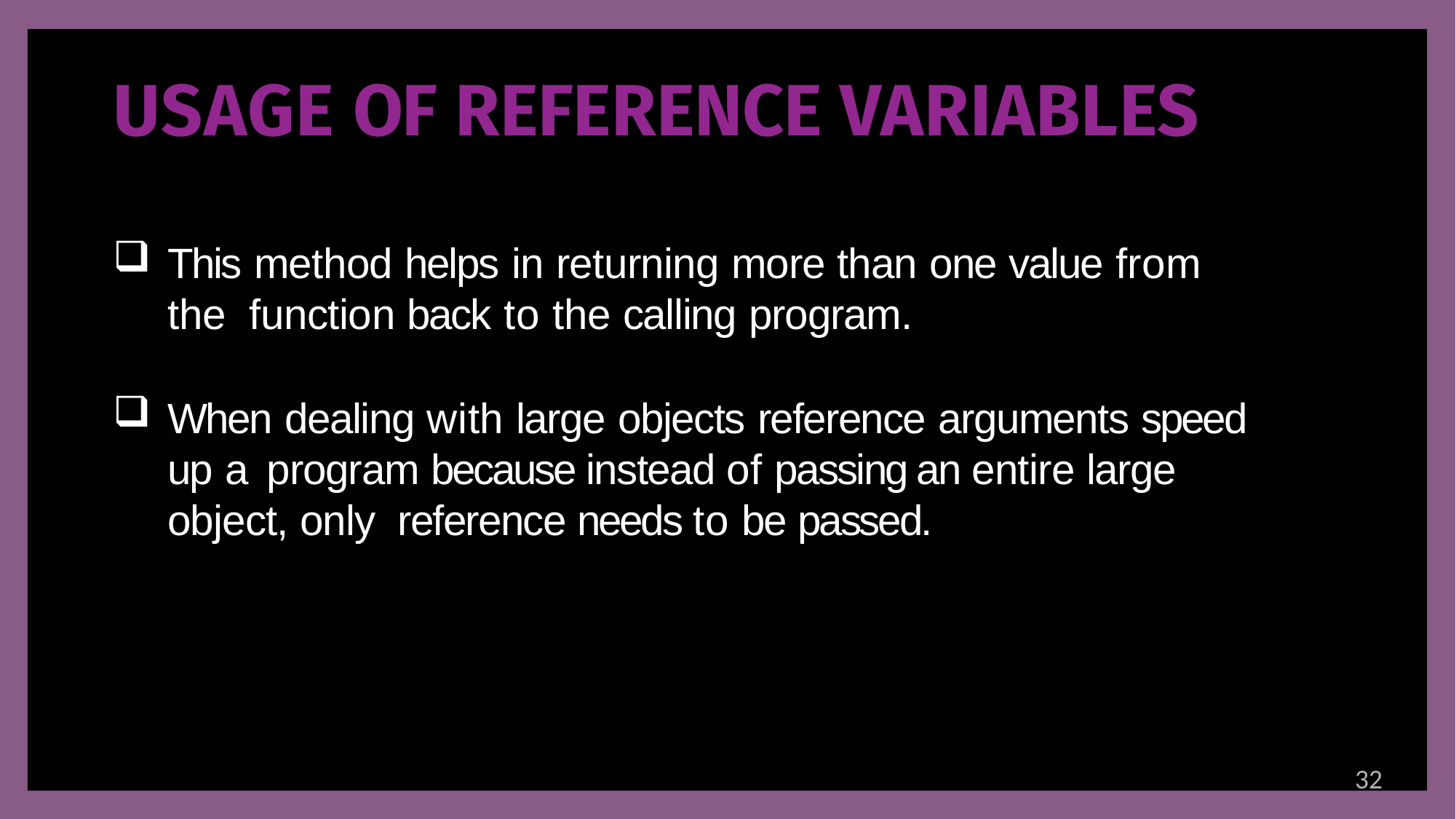

# USAGE OF REFERENCE VARIABLES
This method helps in returning more than one value from the  function back to the calling program.

When dealing with large objects reference arguments speed up a  program because instead of passing an entire large object, only  reference needs to be passed.
32